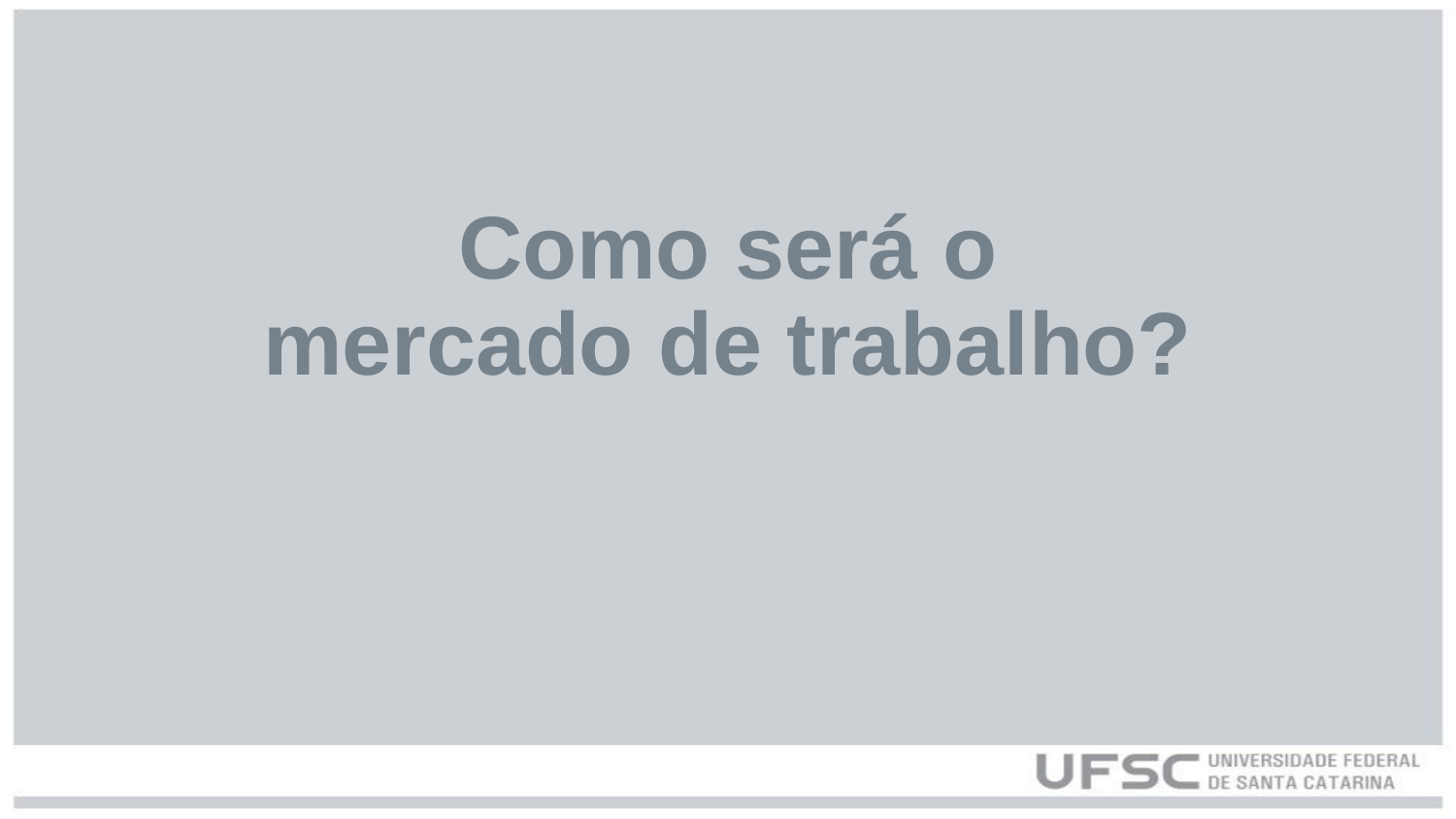

# Como será o mercado de trabalho?